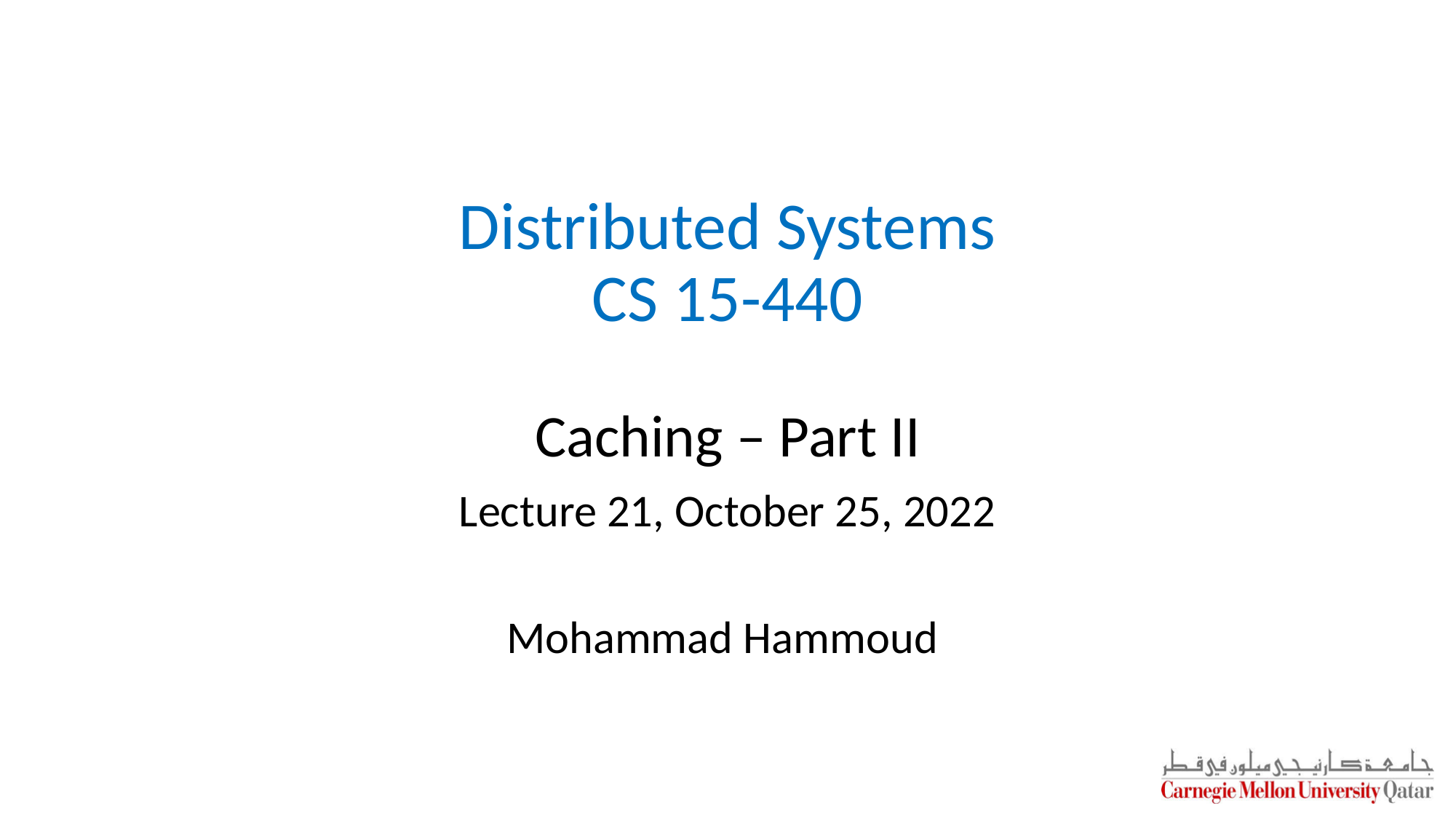

Distributed Systems
CS 15-440
Caching – Part II
Lecture 21, October 25, 2022

Mohammad Hammoud